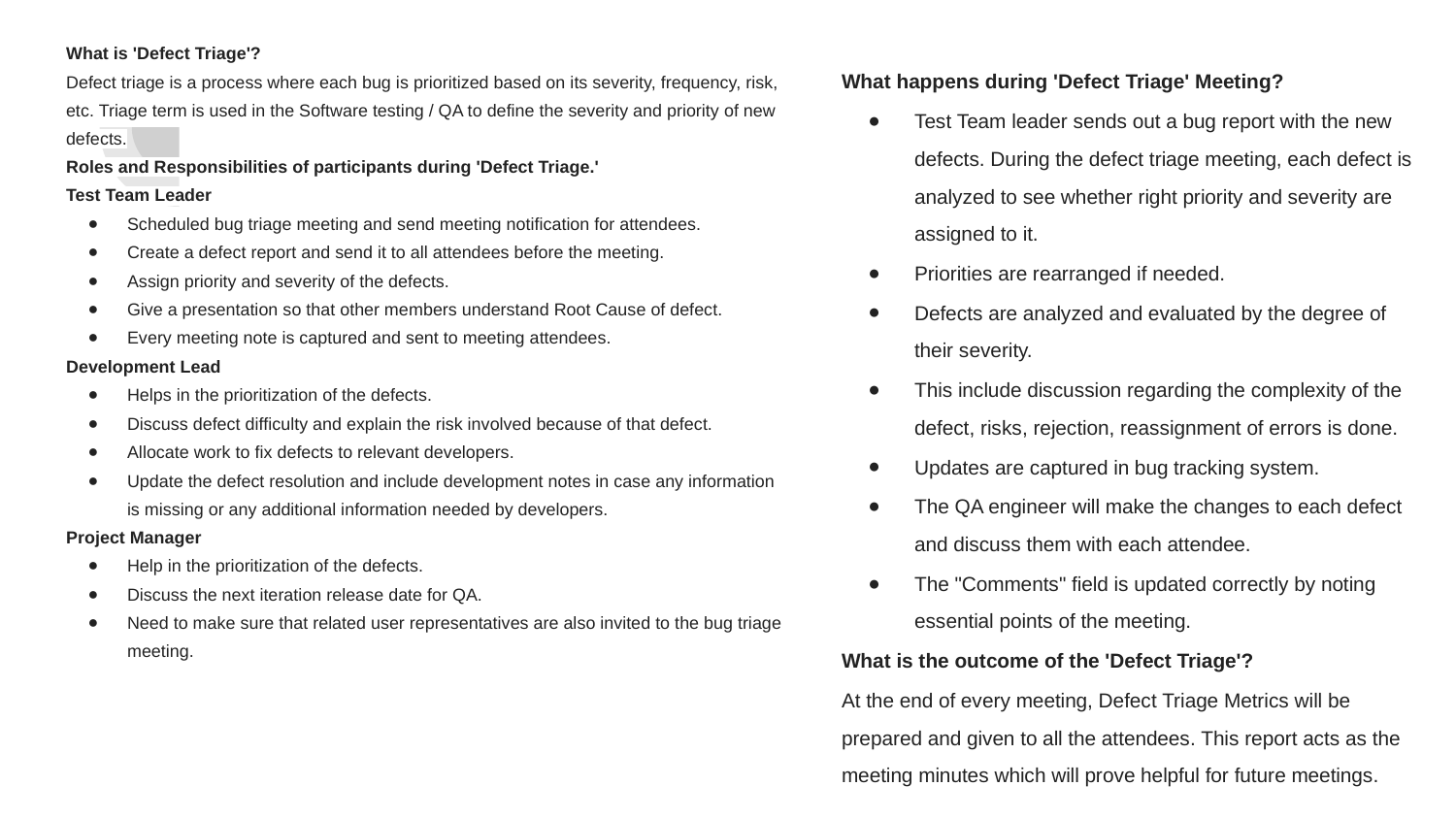

What is 'Defect Triage'?
Defect triage is a process where each bug is prioritized based on its severity, frequency, risk, etc. Triage term is used in the Software testing / QA to define the severity and priority of new defects.
Roles and Responsibilities of participants during 'Defect Triage.'
Test Team Leader
Scheduled bug triage meeting and send meeting notification for attendees.
Create a defect report and send it to all attendees before the meeting.
Assign priority and severity of the defects.
Give a presentation so that other members understand Root Cause of defect.
Every meeting note is captured and sent to meeting attendees.
Development Lead
Helps in the prioritization of the defects.
Discuss defect difficulty and explain the risk involved because of that defect.
Allocate work to fix defects to relevant developers.
Update the defect resolution and include development notes in case any information is missing or any additional information needed by developers.
Project Manager
Help in the prioritization of the defects.
Discuss the next iteration release date for QA.
Need to make sure that related user representatives are also invited to the bug triage meeting.

What happens during 'Defect Triage' Meeting?
Test Team leader sends out a bug report with the new defects. During the defect triage meeting, each defect is analyzed to see whether right priority and severity are assigned to it.
Priorities are rearranged if needed.
Defects are analyzed and evaluated by the degree of their severity.
This include discussion regarding the complexity of the defect, risks, rejection, reassignment of errors is done.
Updates are captured in bug tracking system.
The QA engineer will make the changes to each defect and discuss them with each attendee.
The "Comments" field is updated correctly by noting essential points of the meeting.
What is the outcome of the 'Defect Triage'?
At the end of every meeting, Defect Triage Metrics will be prepared and given to all the attendees. This report acts as the meeting minutes which will prove helpful for future meetings.